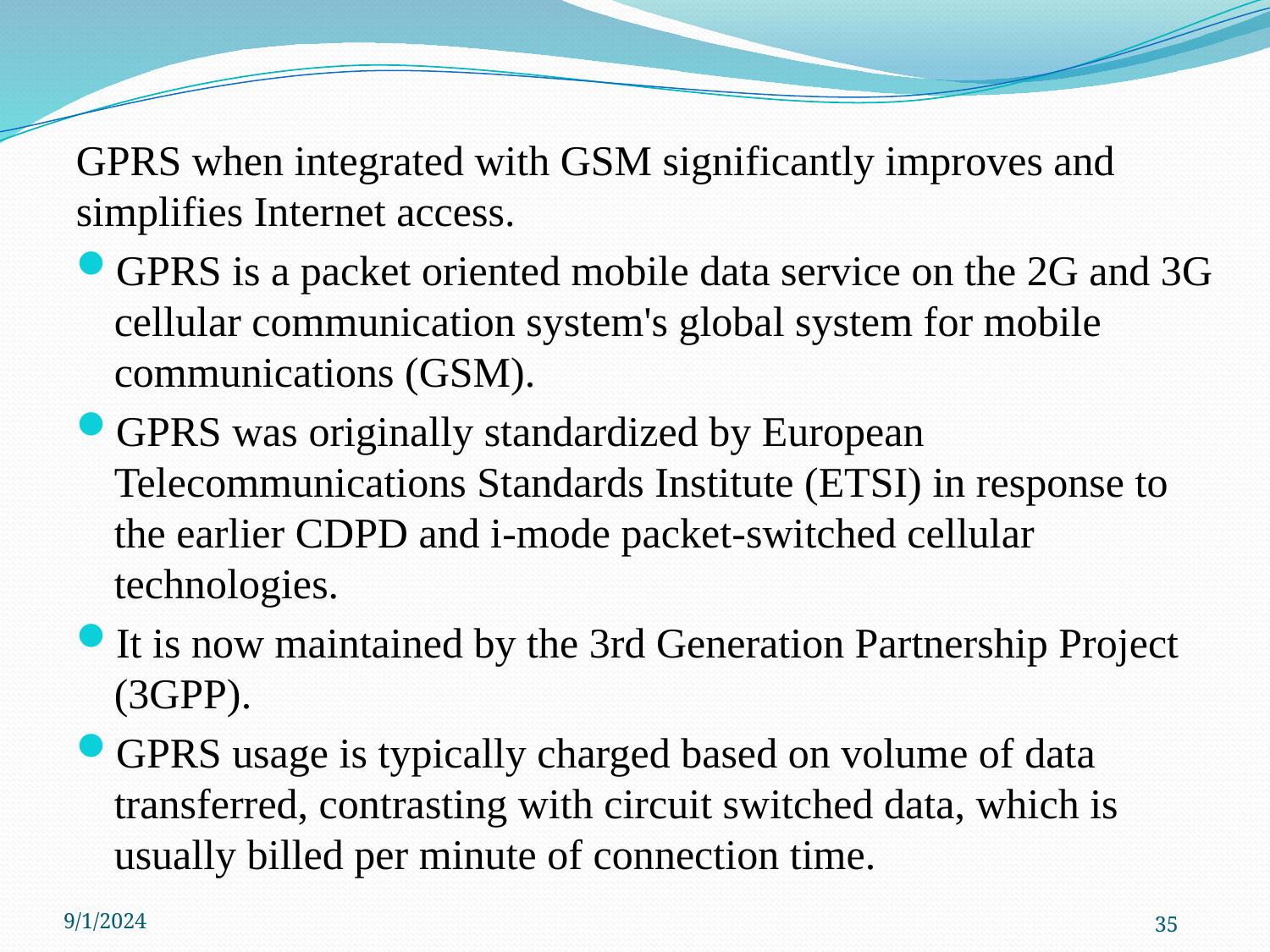

GPRS when integrated with GSM significantly improves and simplifies Internet access.
GPRS is a packet oriented mobile data service on the 2G and 3G cellular communication system's global system for mobile communications (GSM).
GPRS was originally standardized by European Telecommunications Standards Institute (ETSI) in response to the earlier CDPD and i-mode packet-switched cellular technologies.
It is now maintained by the 3rd Generation Partnership Project (3GPP).
GPRS usage is typically charged based on volume of data transferred, contrasting with circuit switched data, which is usually billed per minute of connection time.
35
9/1/2024